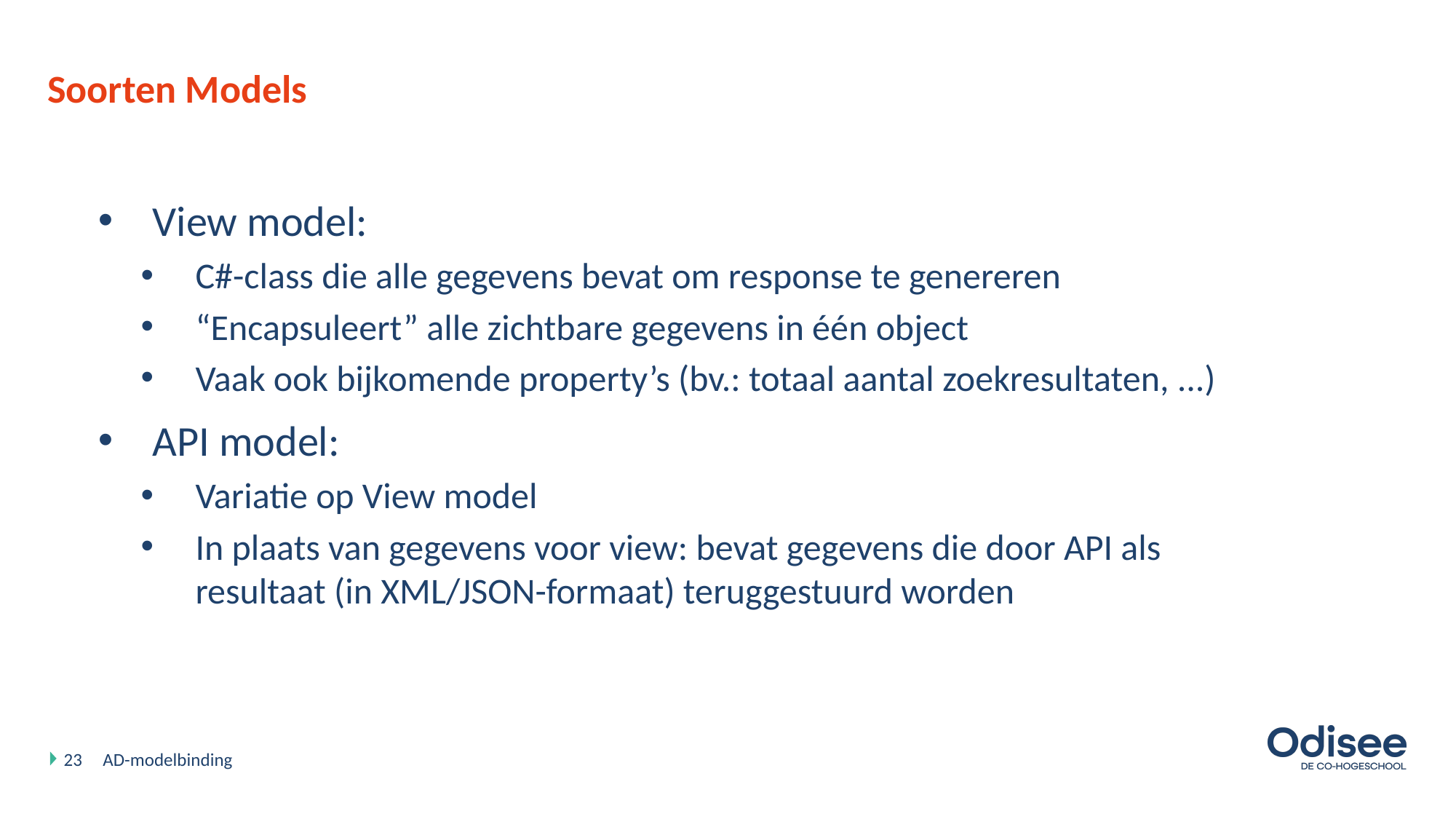

# Soorten Models
View model:
C#-class die alle gegevens bevat om response te genereren
“Encapsuleert” alle zichtbare gegevens in één object
Vaak ook bijkomende property’s (bv.: totaal aantal zoekresultaten, ...)
API model:
Variatie op View model
In plaats van gegevens voor view: bevat gegevens die door API als resultaat (in XML/JSON-formaat) teruggestuurd worden
23
AD-modelbinding